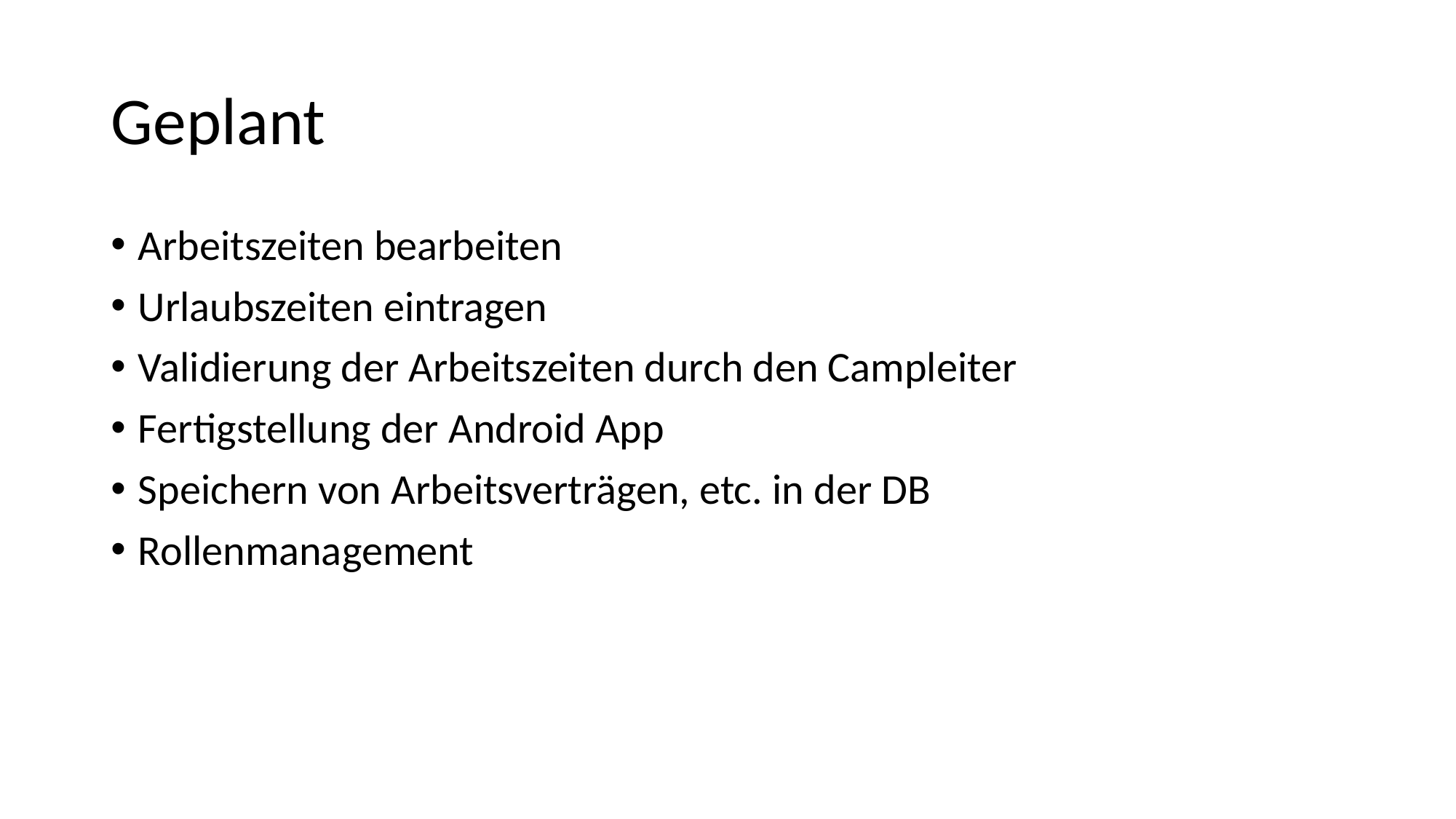

# Geplant
Arbeitszeiten bearbeiten
Urlaubszeiten eintragen
Validierung der Arbeitszeiten durch den Campleiter
Fertigstellung der Android App
Speichern von Arbeitsverträgen, etc. in der DB
Rollenmanagement